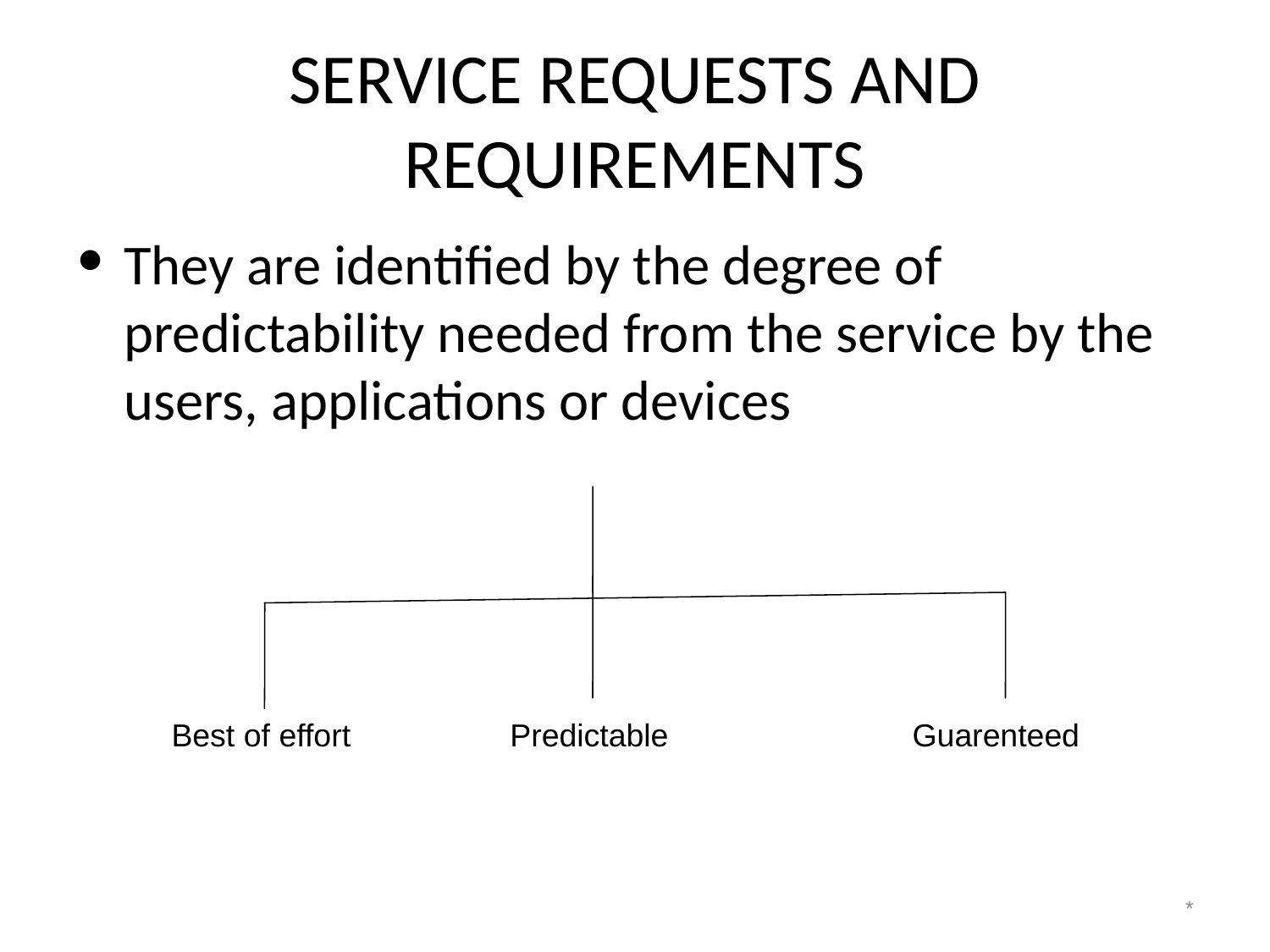

# SERVICE REQUESTS AND REQUIREMENTS
They are identified by the degree of predictability needed from the service by the users, applications or devices
Best of effort
Predictable
Guarenteed
*